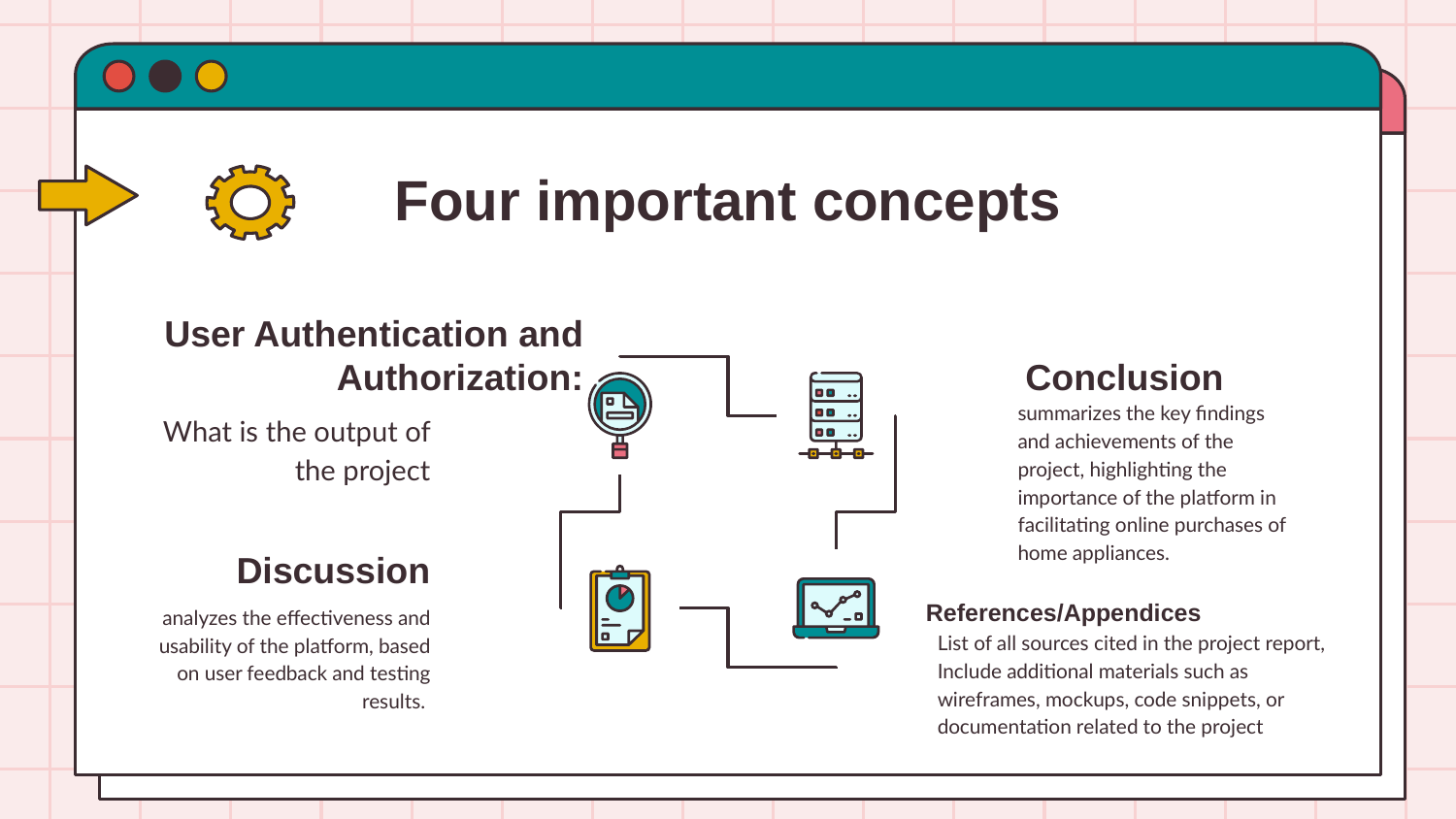

# Four important concepts

Conclusion
User Authentication and Authorization:

summarizes the key findings and achievements of the project, highlighting the importance of the platform in facilitating online purchases of home appliances.
What is the output of the project
Discussion

References/Appendices

analyzes the effectiveness and usability of the platform, based on user feedback and testing results.
List of all sources cited in the project report, Include additional materials such as wireframes, mockups, code snippets, or documentation related to the project